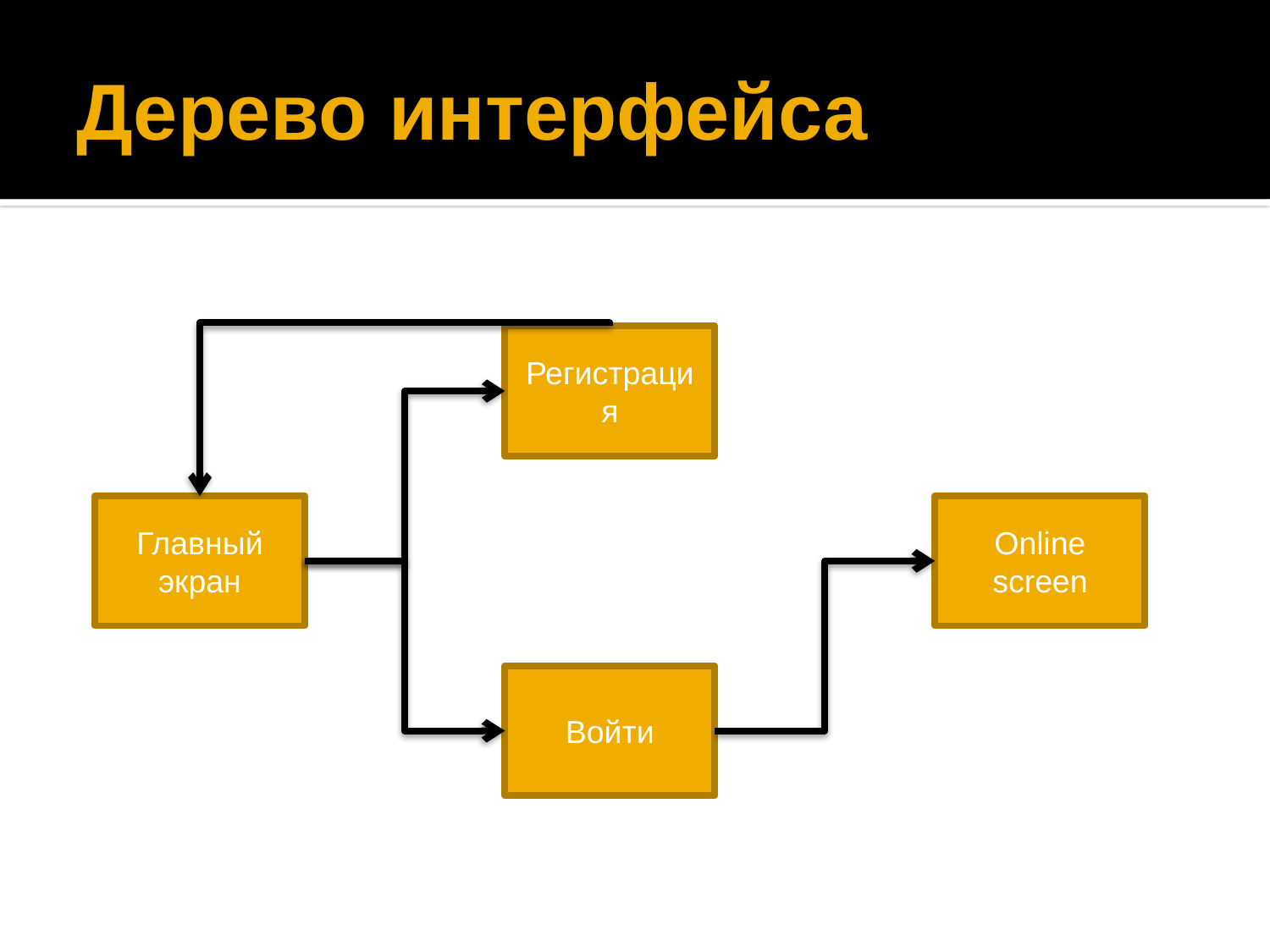

# Дерево интерфейса
Регистрация
Главный экран
Online screen
Войти